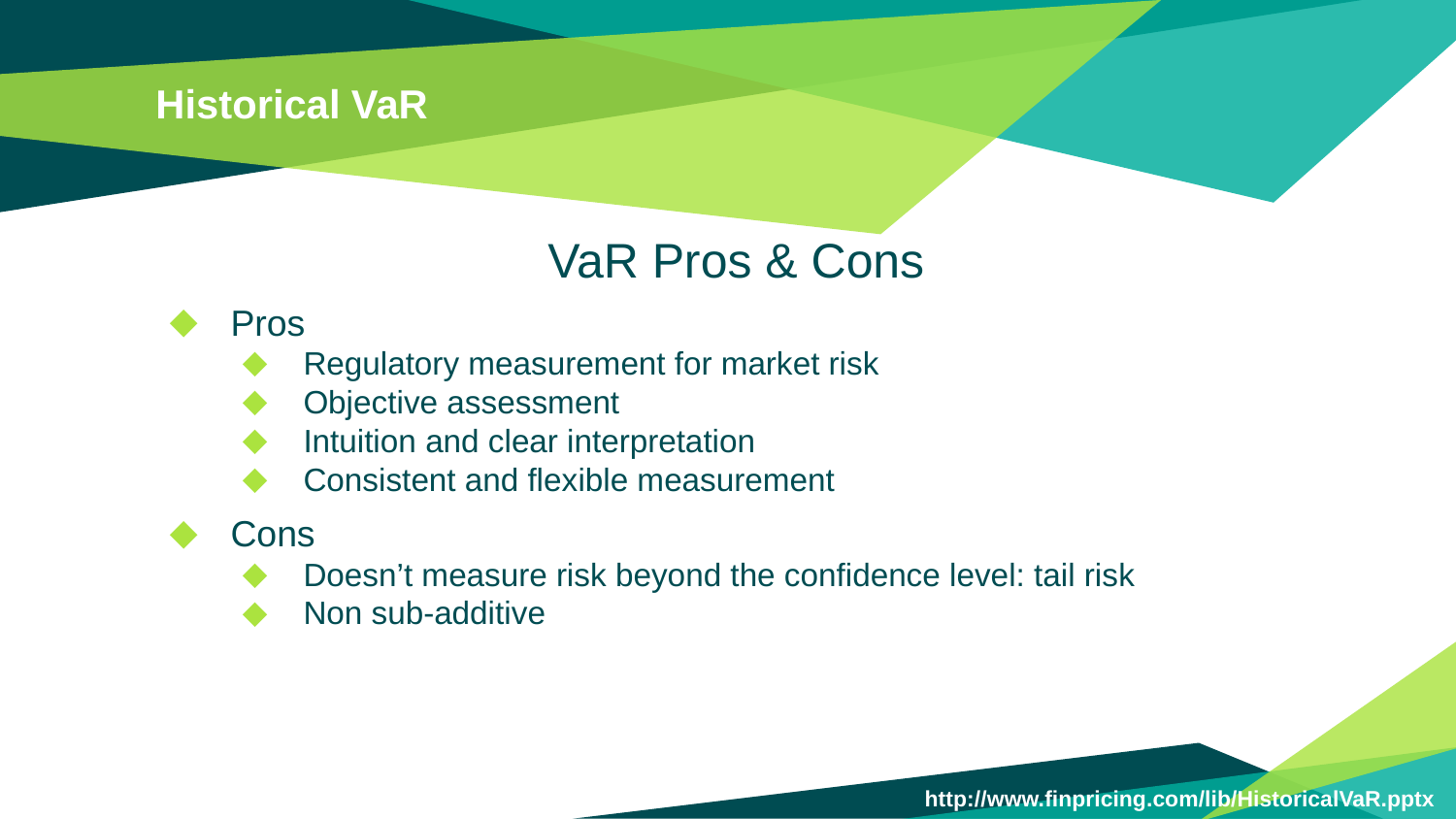

# Historical VaR
VaR Pros & Cons
Pros
Regulatory measurement for market risk
Objective assessment
Intuition and clear interpretation
Consistent and flexible measurement
Cons
Doesn’t measure risk beyond the confidence level: tail risk
Non sub-additive

http://www.finpricing.com/lib/HistoricalVaR.pptx